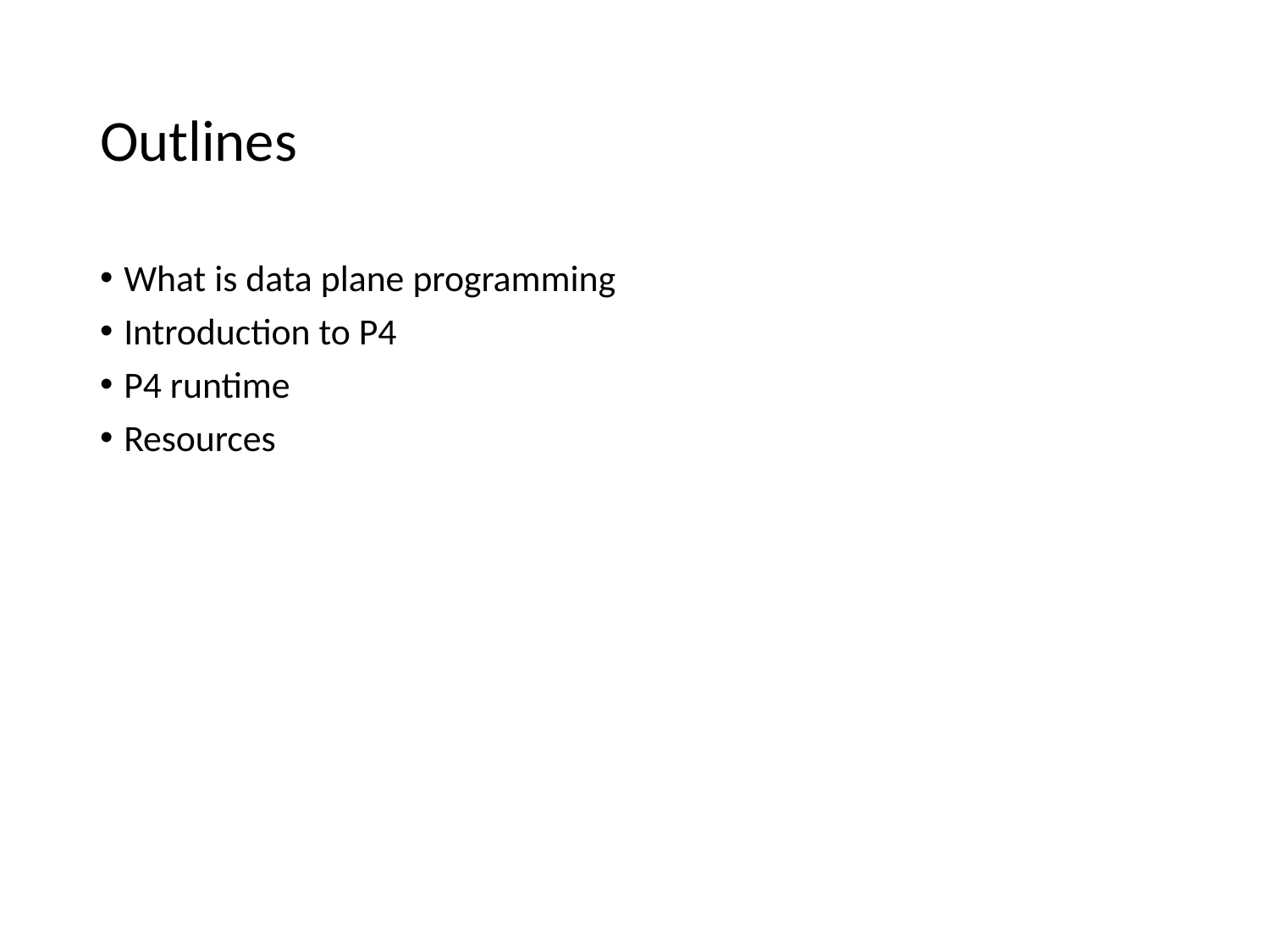

# Outlines
What is data plane programming
Introduction to P4
P4 runtime
Resources